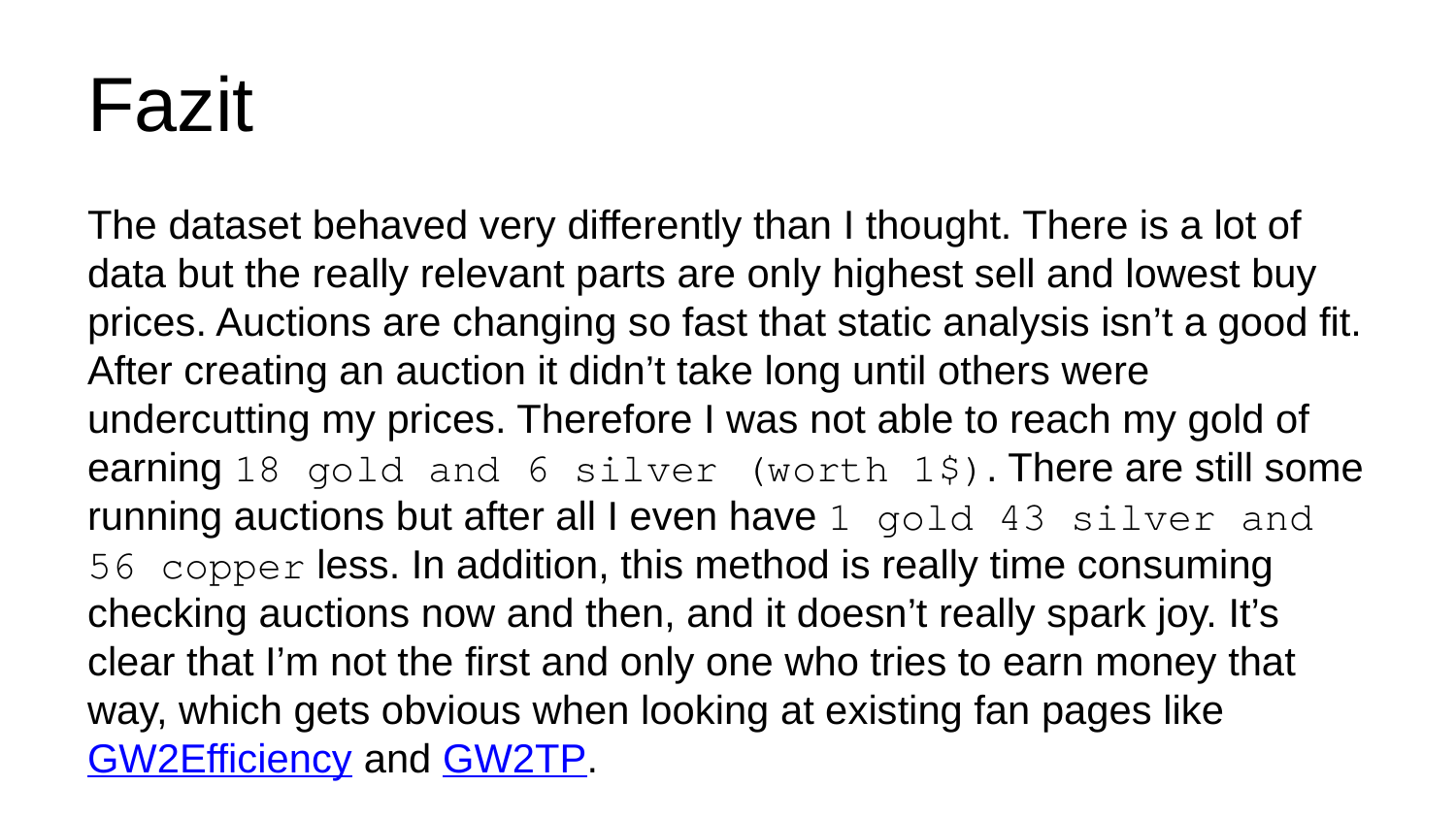

# Fazit
The dataset behaved very differently than I thought. There is a lot of data but the really relevant parts are only highest sell and lowest buy prices. Auctions are changing so fast that static analysis isn’t a good fit. After creating an auction it didn’t take long until others were undercutting my prices. Therefore I was not able to reach my gold of earning 18 gold and 6 silver (worth 1$). There are still some running auctions but after all I even have 1 gold 43 silver and 56 copper less. In addition, this method is really time consuming checking auctions now and then, and it doesn’t really spark joy. It’s clear that I’m not the first and only one who tries to earn money that way, which gets obvious when looking at existing fan pages like GW2Efficiency and GW2TP.